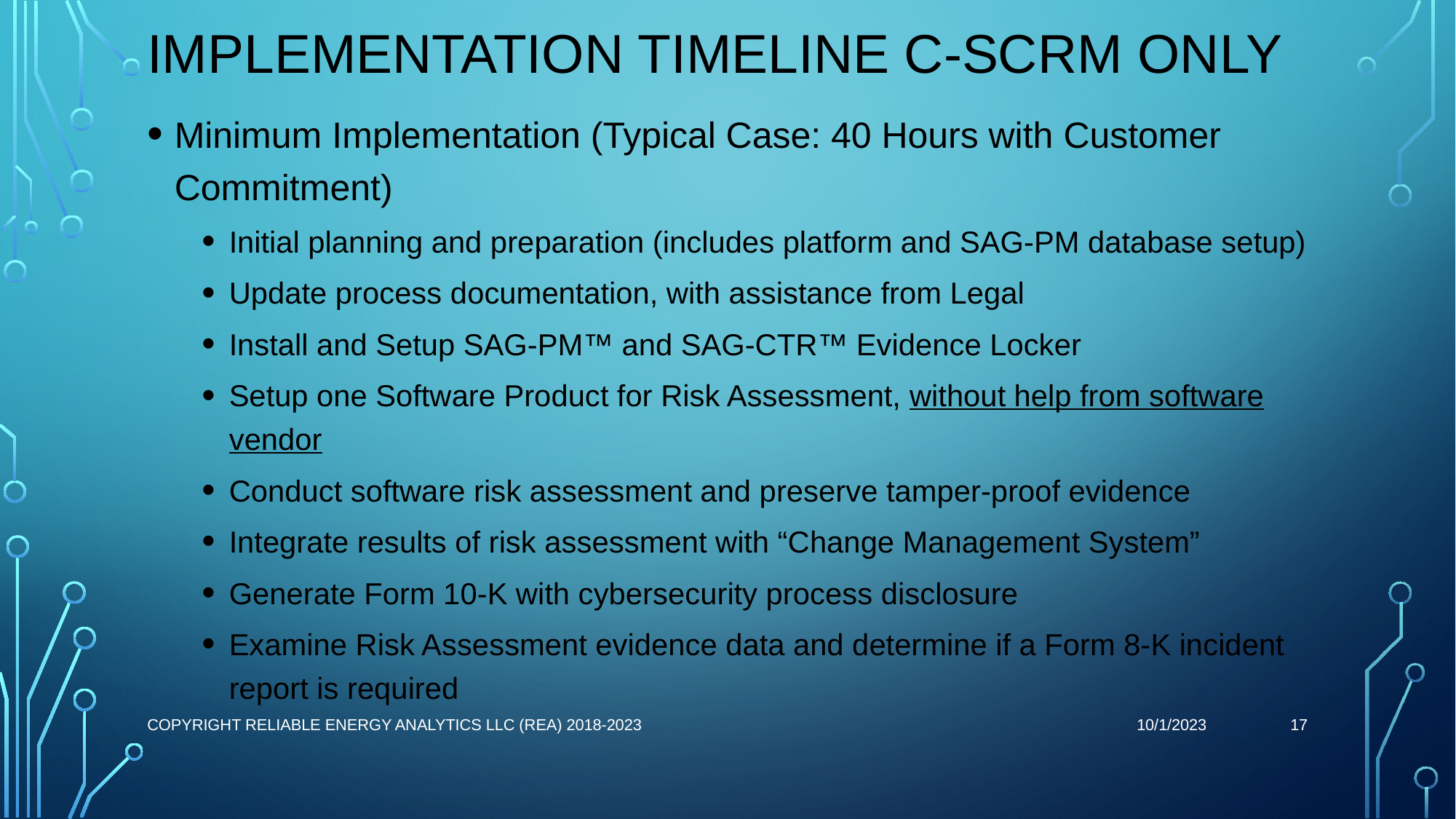

# Implementation Timeline C-SCRM ONLY
Minimum Implementation (Typical Case: 40 Hours with Customer Commitment)
Initial planning and preparation (includes platform and SAG-PM database setup)
Update process documentation, with assistance from Legal
Install and Setup SAG-PM™ and SAG-CTR™ Evidence Locker
Setup one Software Product for Risk Assessment, without help from software vendor
Conduct software risk assessment and preserve tamper-proof evidence
Integrate results of risk assessment with “Change Management System”
Generate Form 10-K with cybersecurity process disclosure
Examine Risk Assessment evidence data and determine if a Form 8-K incident report is required

17
Copyright Reliable Energy Analytics LLC (REA) 2018-2023
10/1/2023